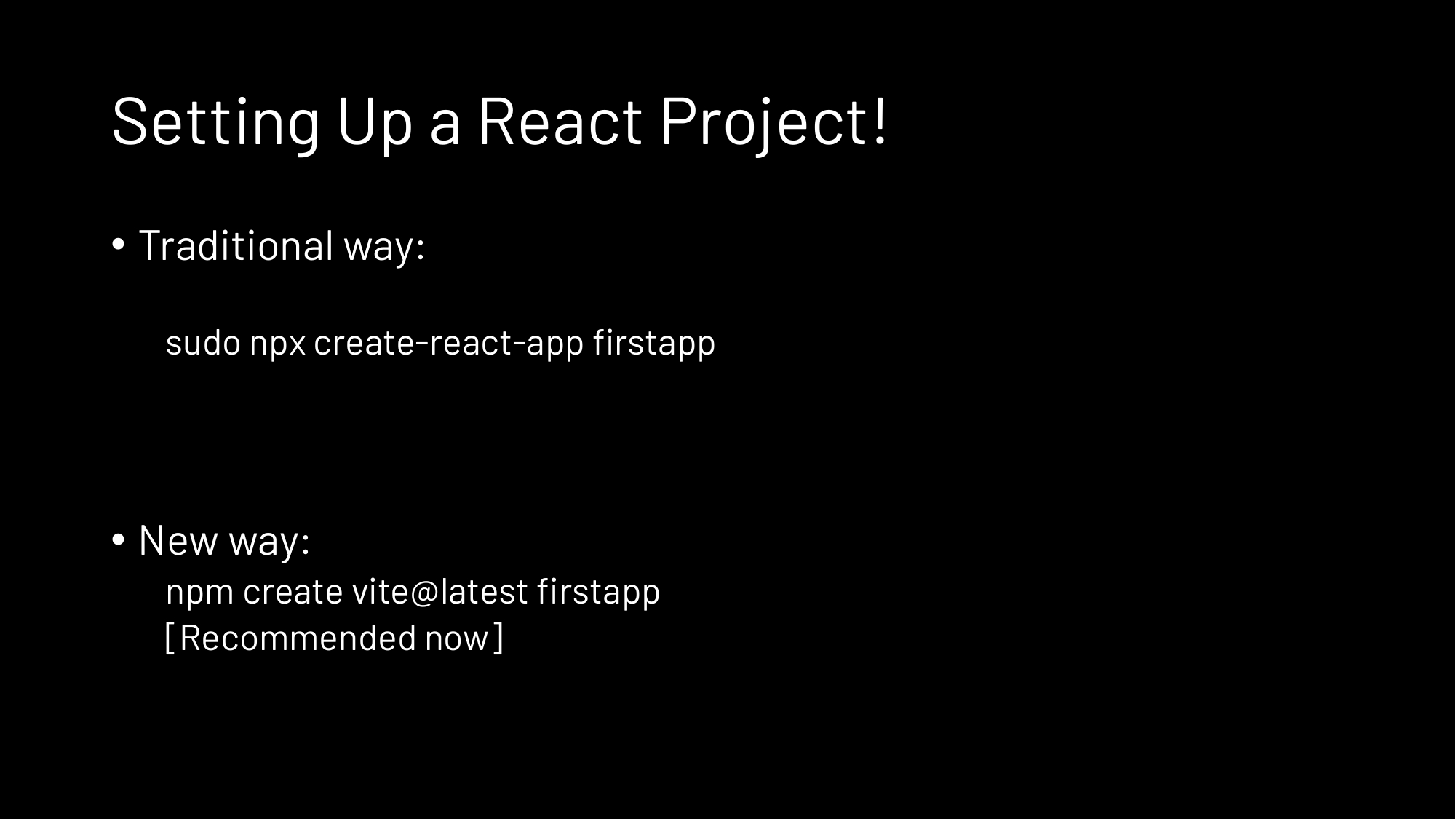

# Setting Up a React Project!
Traditional way:

sudo npx create-react-app firstapp

New way:
npm create vite@latest firstapp
[Recommended now]